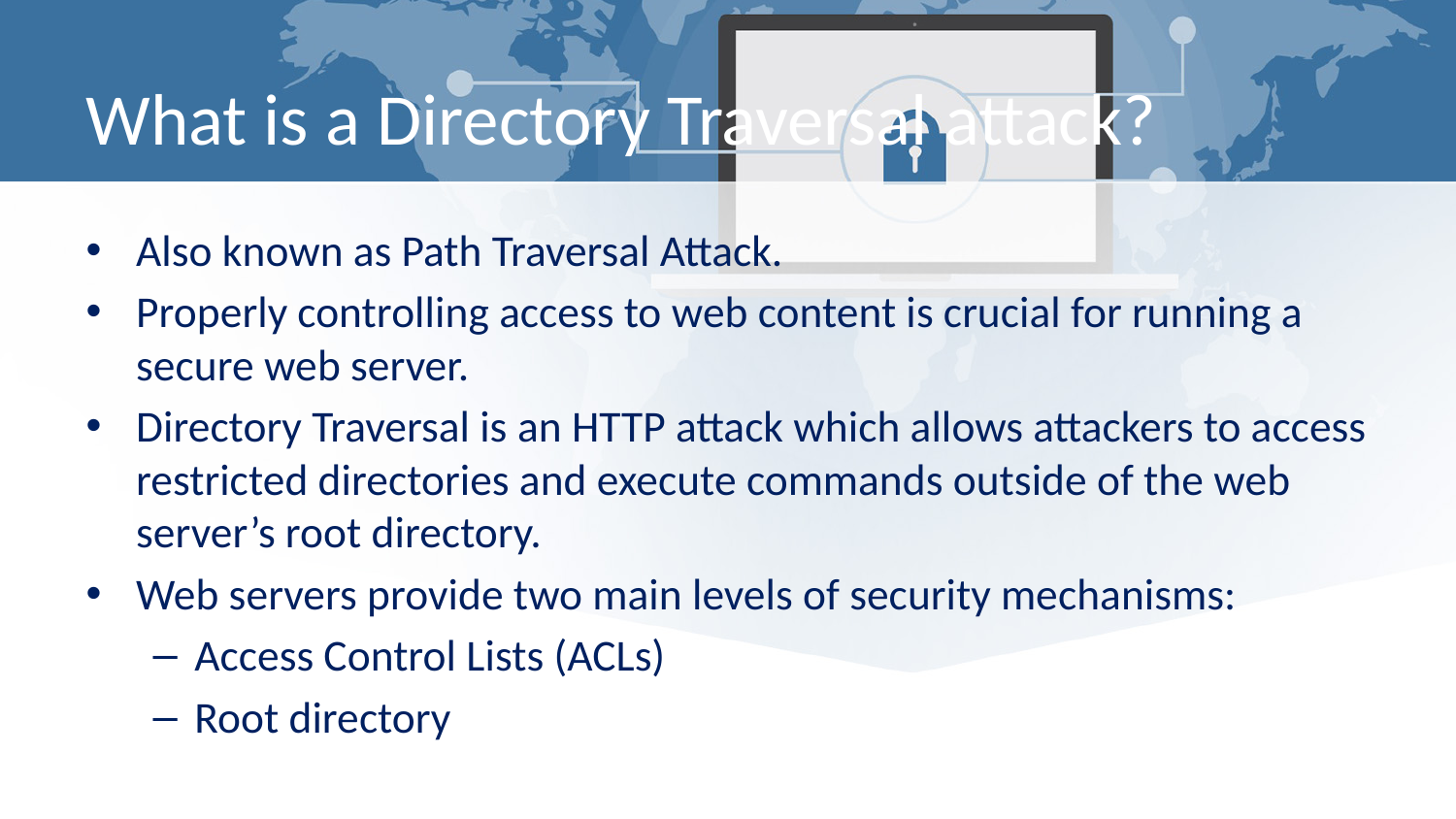

# What is a Directory Traversal attack?
Also known as Path Traversal Attack.
Properly controlling access to web content is crucial for running a secure web server.
Directory Traversal is an HTTP attack which allows attackers to access restricted directories and execute commands outside of the web server’s root directory.
Web servers provide two main levels of security mechanisms:
Access Control Lists (ACLs)
Root directory